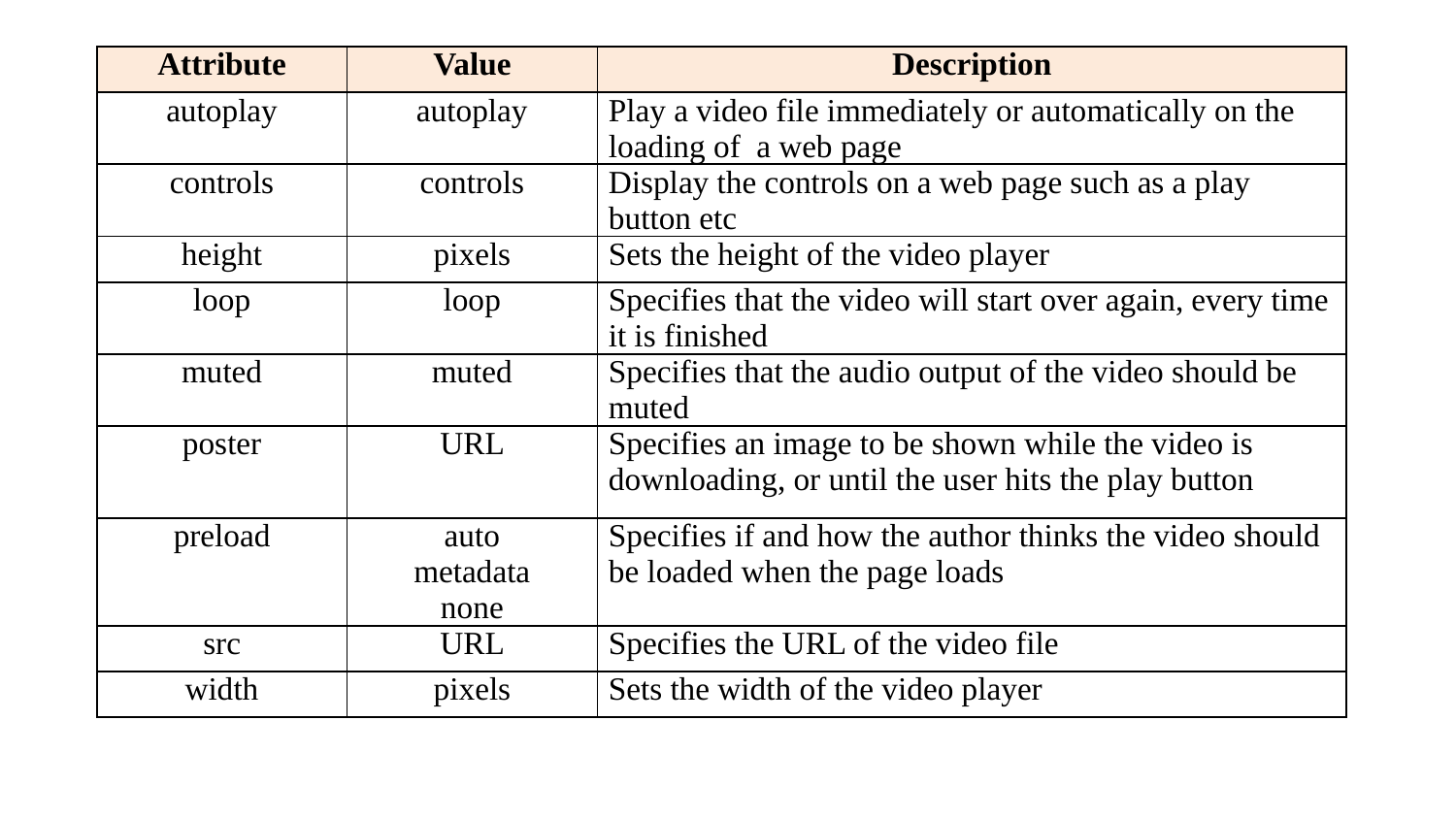

| Attribute | Value | Description |
| --- | --- | --- |
| autoplay | autoplay | Play a video file immediately or automatically on the loading of a web page |
| controls | controls | Display the controls on a web page such as a play button etc |
| height | pixels | Sets the height of the video player |
| loop | loop | Specifies that the video will start over again, every time it is finished |
| muted | muted | Specifies that the audio output of the video should be muted |
| poster | URL | Specifies an image to be shown while the video is downloading, or until the user hits the play button |
| preload | auto metadata none | Specifies if and how the author thinks the video should be loaded when the page loads |
| src | URL | Specifies the URL of the video file |
| width | pixels | Sets the width of the video player |